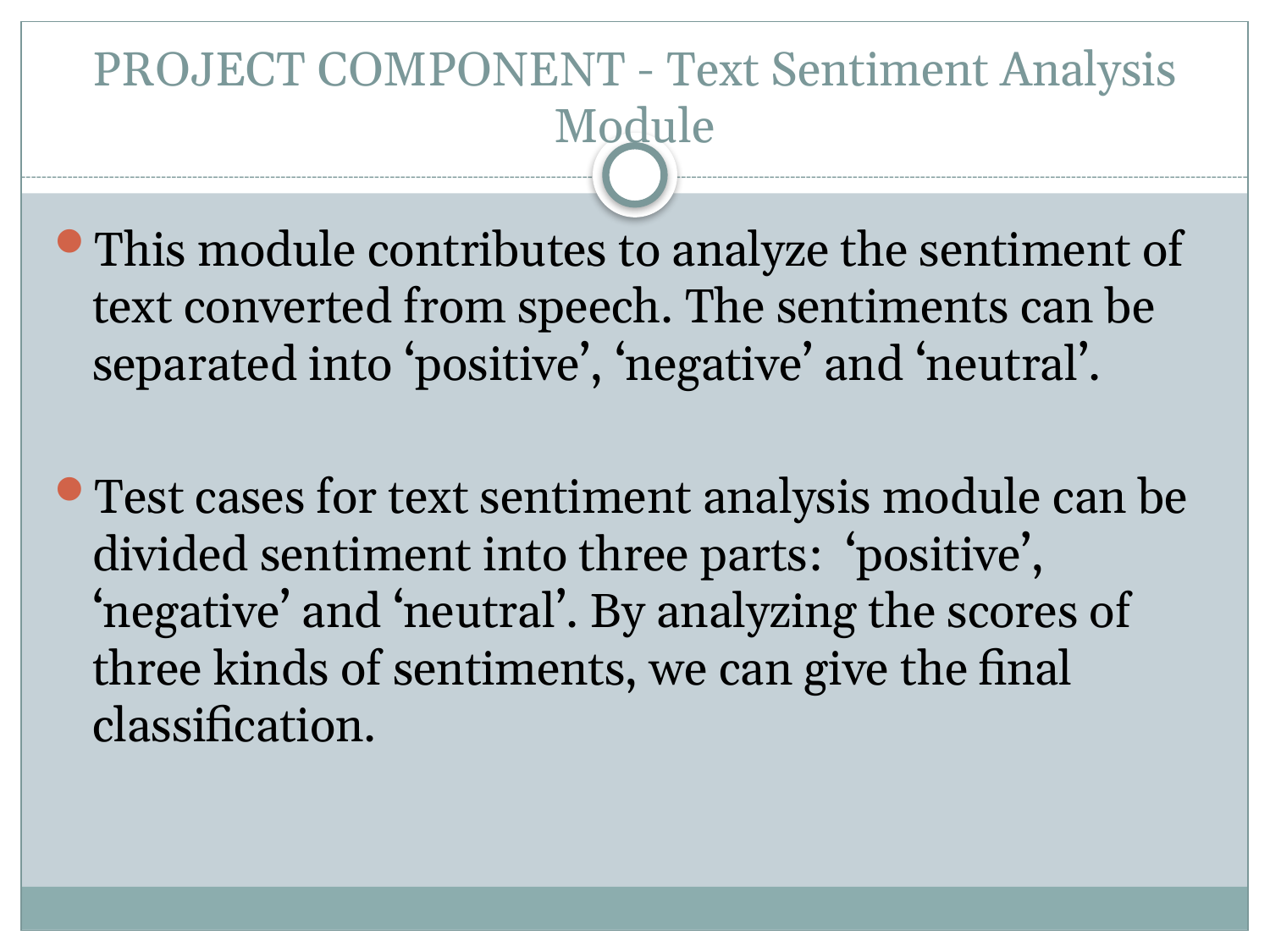

# PROJECT COMPONENT - Text Sentiment Analysis Module
This module contributes to analyze the sentiment of text converted from speech. The sentiments can be separated into ‘positive’, ‘negative’ and ‘neutral’.

Test cases for text sentiment analysis module can be divided sentiment into three parts:  ‘positive’, ‘negative’ and ‘neutral’. By analyzing the scores of three kinds of sentiments, we can give the final classification.